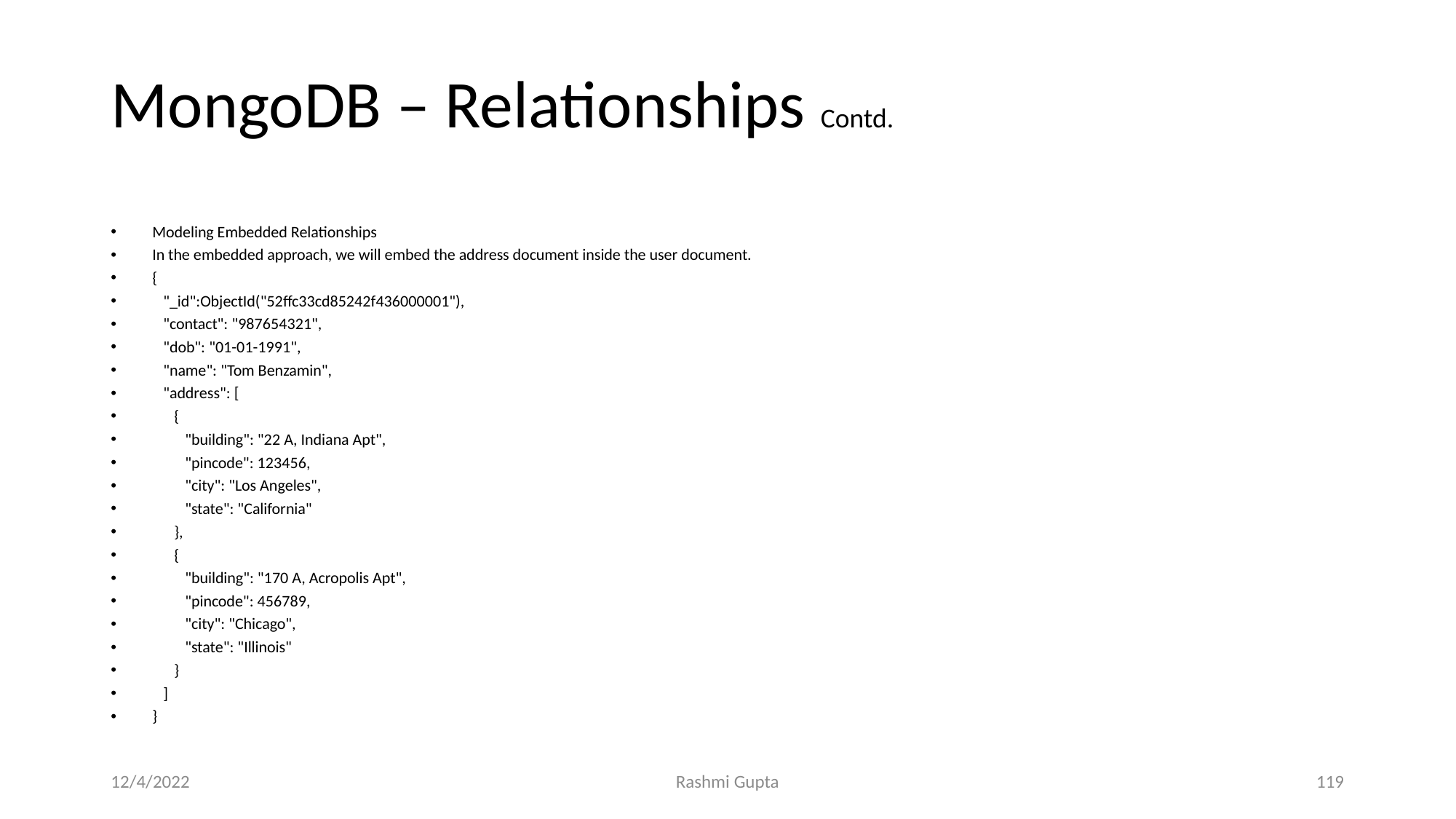

# MongoDB – Relationships Contd.
Modeling Embedded Relationships
In the embedded approach, we will embed the address document inside the user document.
{
   "_id":ObjectId("52ffc33cd85242f436000001"),
   "contact": "987654321",
   "dob": "01-01-1991",
   "name": "Tom Benzamin",
   "address": [
      {
         "building": "22 A, Indiana Apt",
         "pincode": 123456,
         "city": "Los Angeles",
         "state": "California"
      },
      {
         "building": "170 A, Acropolis Apt",
         "pincode": 456789,
         "city": "Chicago",
         "state": "Illinois"
      }
   ]
}
12/4/2022
Rashmi Gupta
119